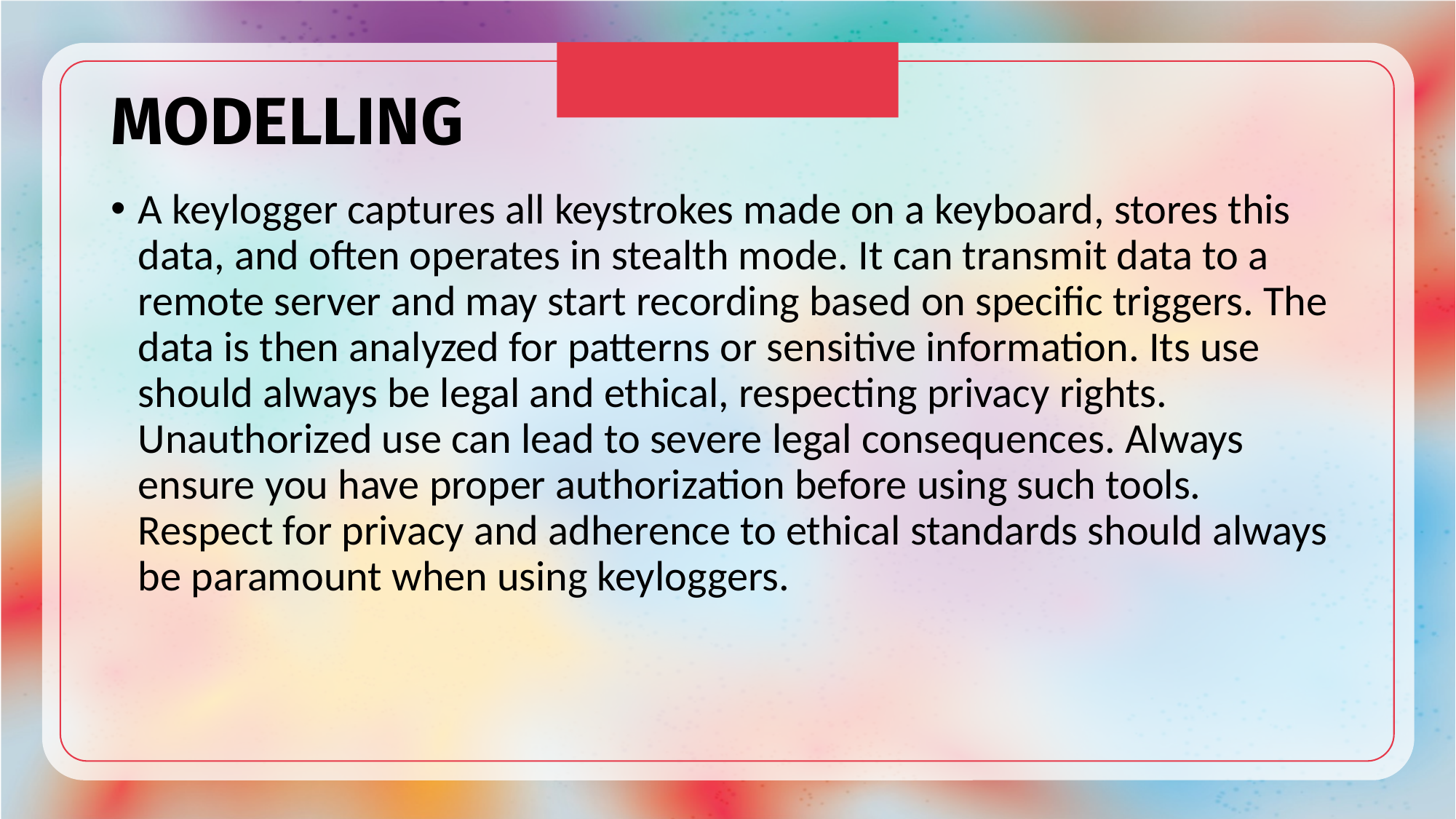

# MODELLING
A keylogger captures all keystrokes made on a keyboard, stores this data, and often operates in stealth mode. It can transmit data to a remote server and may start recording based on specific triggers. The data is then analyzed for patterns or sensitive information. Its use should always be legal and ethical, respecting privacy rights. Unauthorized use can lead to severe legal consequences. Always ensure you have proper authorization before using such tools. Respect for privacy and adherence to ethical standards should always be paramount when using keyloggers.